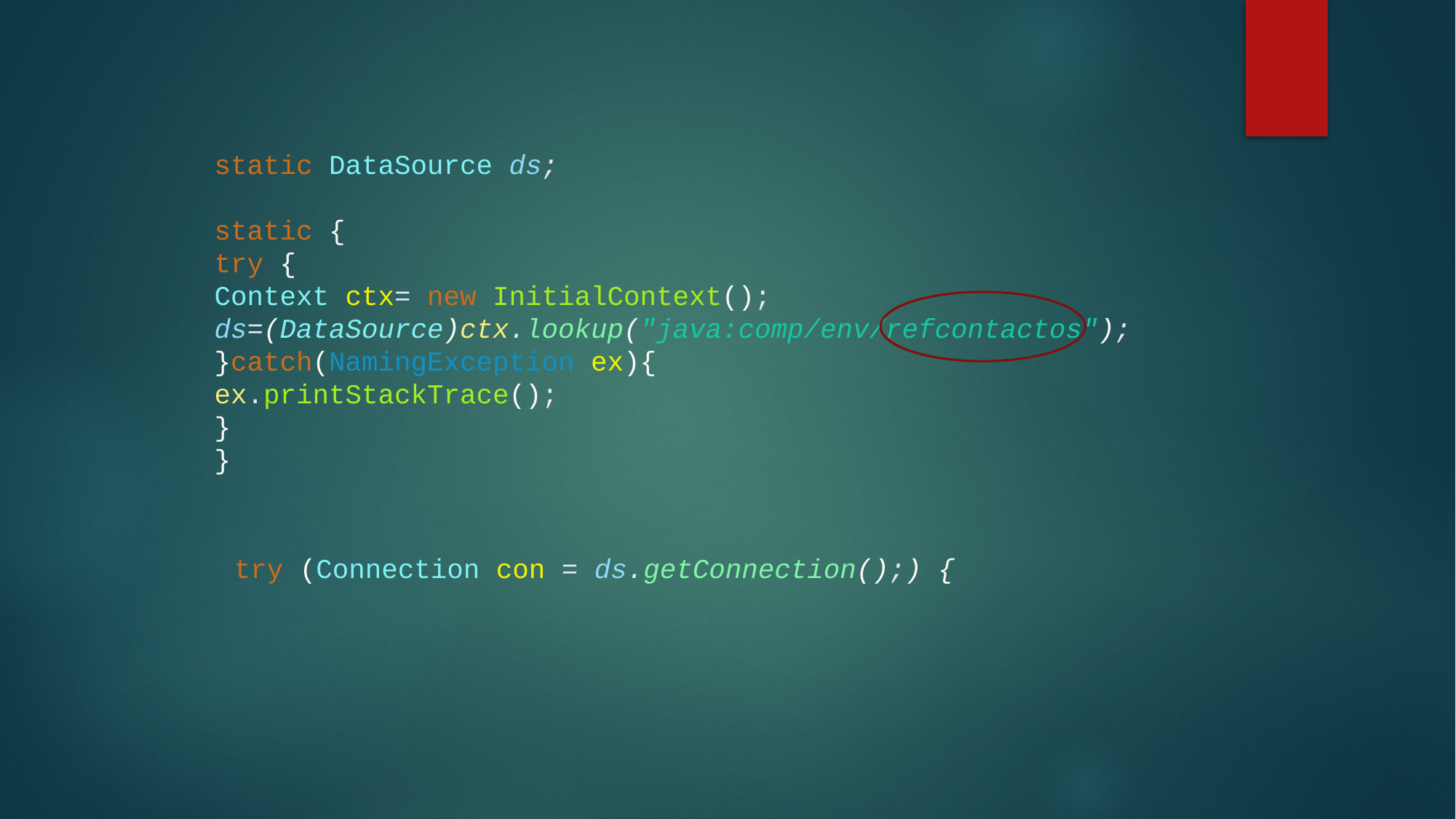

static DataSource ds;

static {
try {
Context ctx= new InitialContext();
ds=(DataSource)ctx.lookup("java:comp/env/refcontactos");
}catch(NamingException ex){
ex.printStackTrace();
}
}

try (Connection con = ds.getConnection();) {